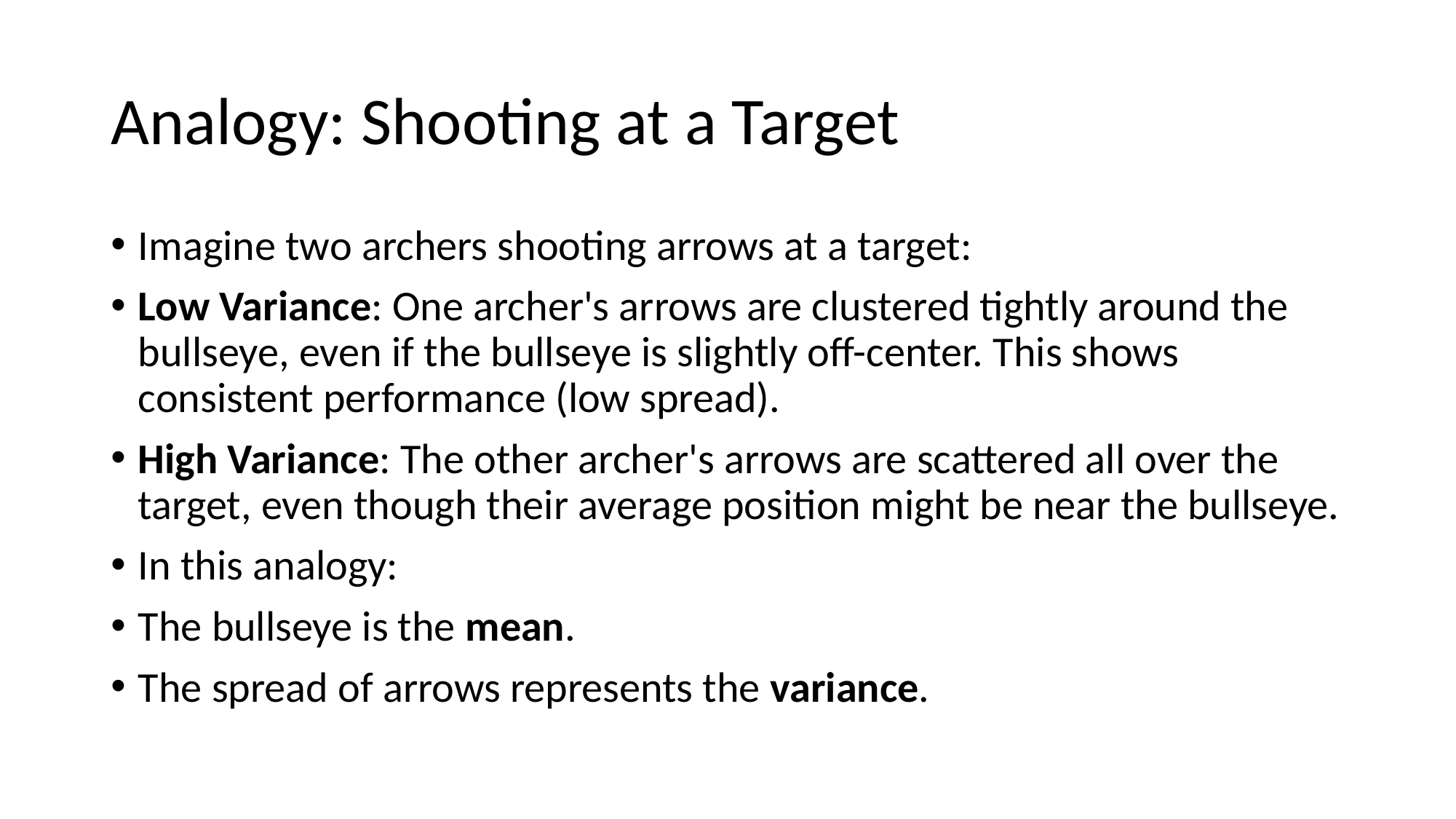

# Analogy: Shooting at a Target
Imagine two archers shooting arrows at a target:
Low Variance: One archer's arrows are clustered tightly around the bullseye, even if the bullseye is slightly off-center. This shows consistent performance (low spread).
High Variance: The other archer's arrows are scattered all over the target, even though their average position might be near the bullseye.
In this analogy:
The bullseye is the mean.
The spread of arrows represents the variance.